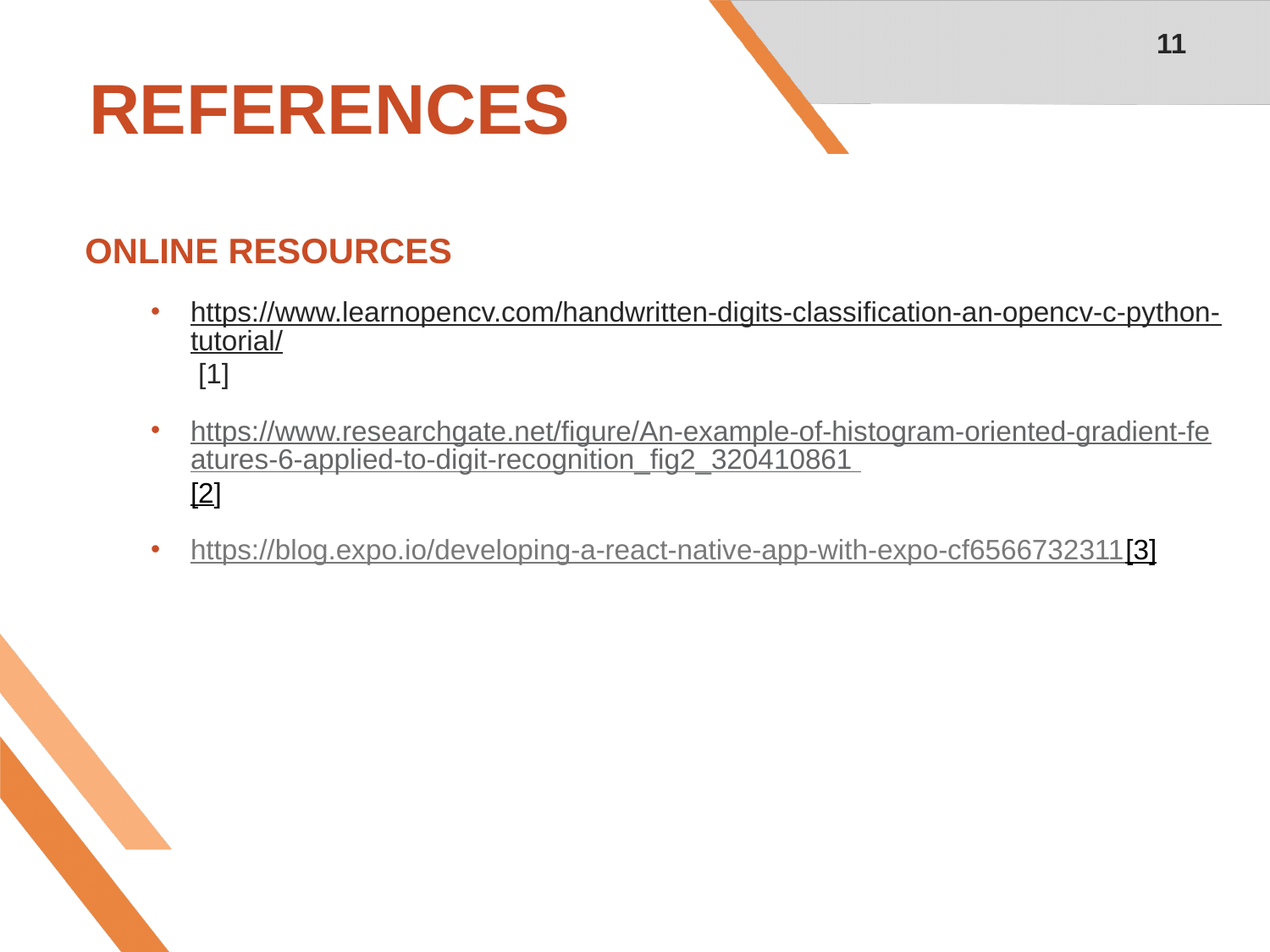

11
# REFERENCES
ONLINE RESOURCES
https://www.learnopencv.com/handwritten-digits-classification-an-opencv-c-python-tutorial/ [1]
https://www.researchgate.net/figure/An-example-of-histogram-oriented-gradient-features-6-applied-to-digit-recognition_fig2_320410861 [2]
https://blog.expo.io/developing-a-react-native-app-with-expo-cf6566732311[3]